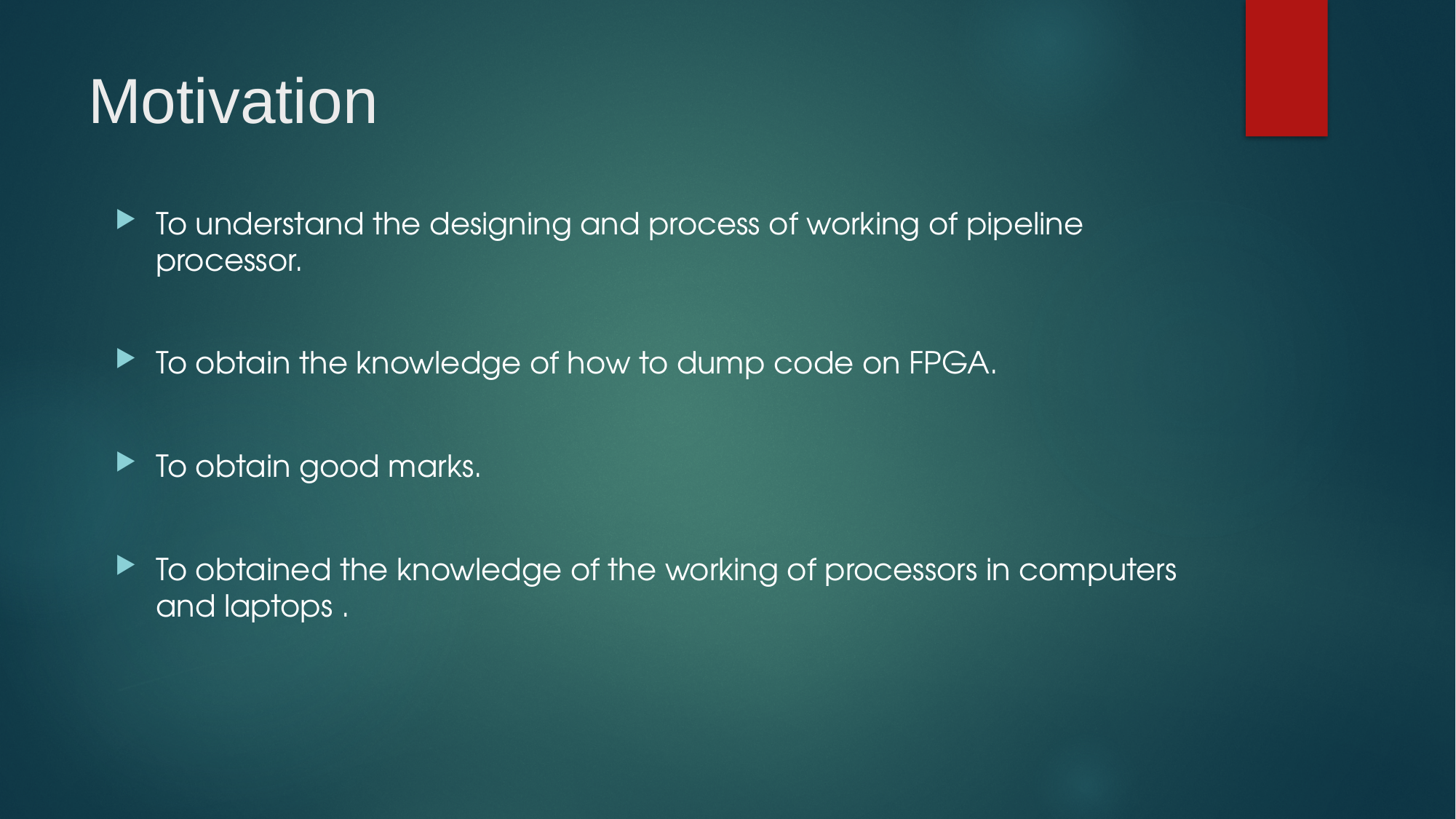

# Motivation
To understand the designing and process of working of pipeline processor.

To obtain the knowledge of how to dump code on FPGA.

To obtain good marks.

To obtained the knowledge of the working of processors in computers and laptops .